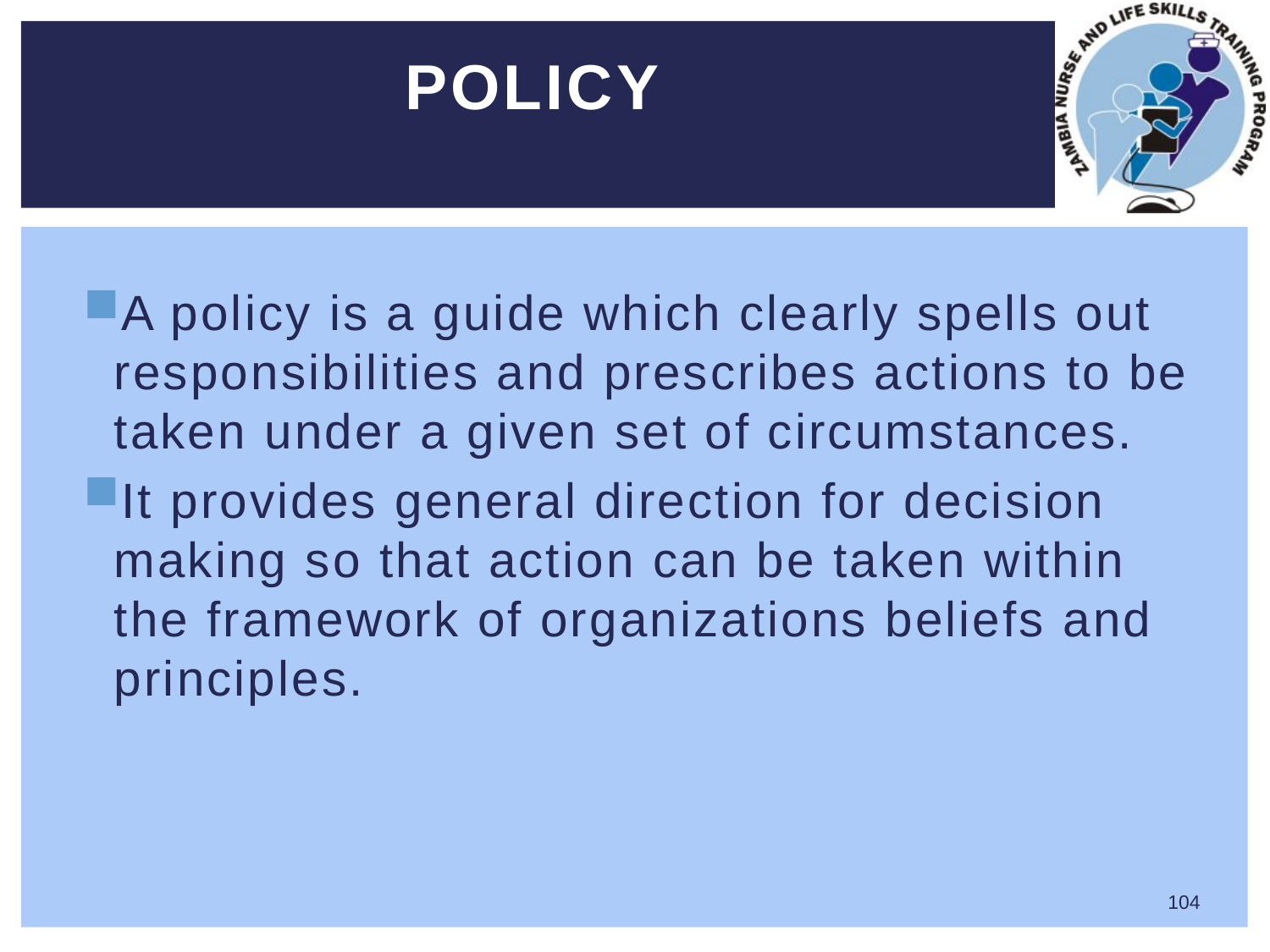

# Policy
A policy is a guide which clearly spells out responsibilities and prescribes actions to be taken under a given set of circumstances.
It provides general direction for decision making so that action can be taken within the framework of organizations beliefs and principles.

104